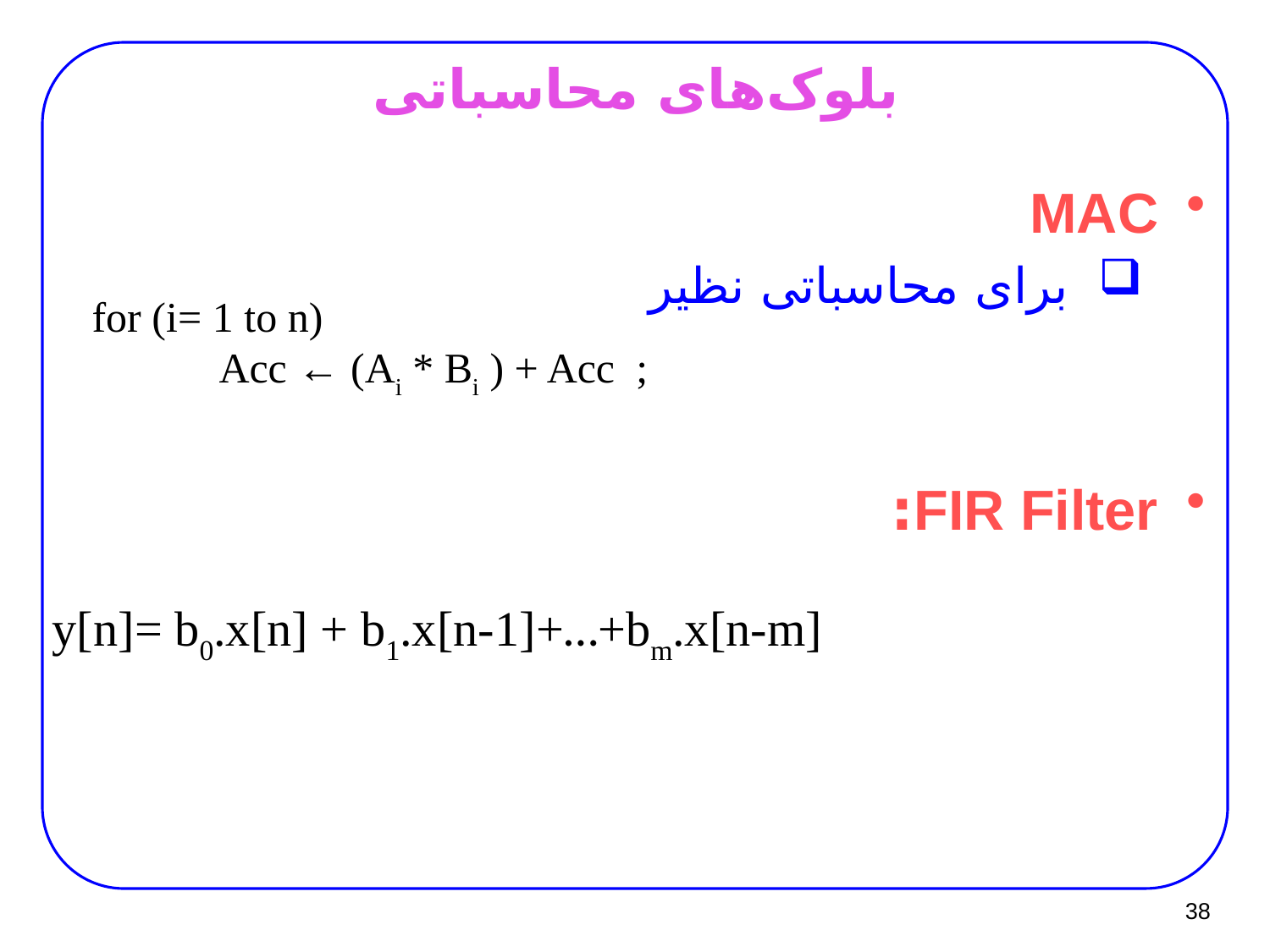

# بلوک‌های محاسباتی
MAC
برای محاسباتی نظیر

for (i= 1 to n)
	Acc ← (Ai * Bi ) + Acc  ;
FIR Filter:

y[n]= b0.x[n] + b1.x[n-1]+…+bm.x[n-m]
38